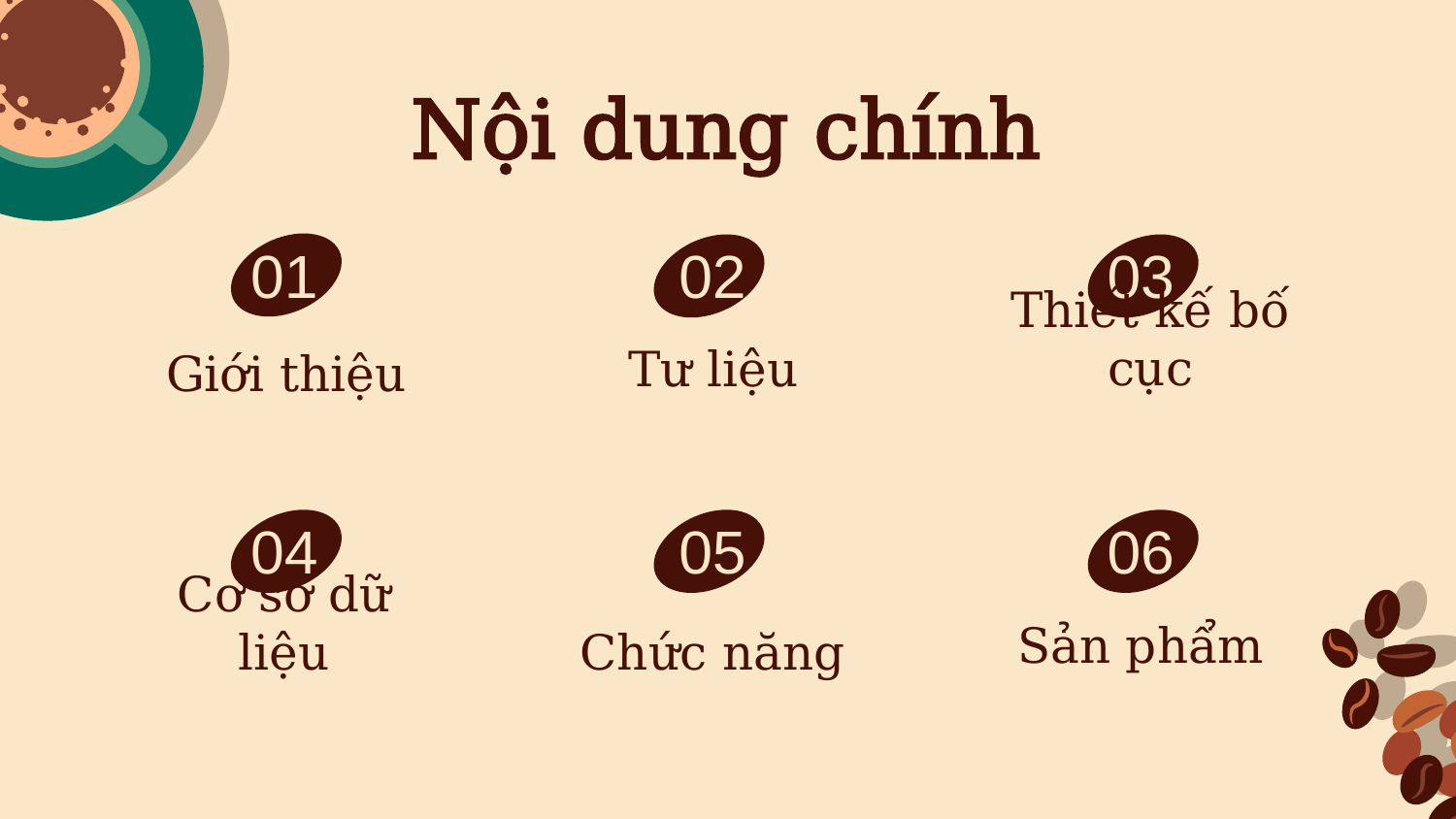

# Nội dung chính

02
01
03
Thiết kế bố cục
Tư liệu
Giới thiệu

04
05
06
Sản phẩm
Cơ sở dữ liệu
Chức năng